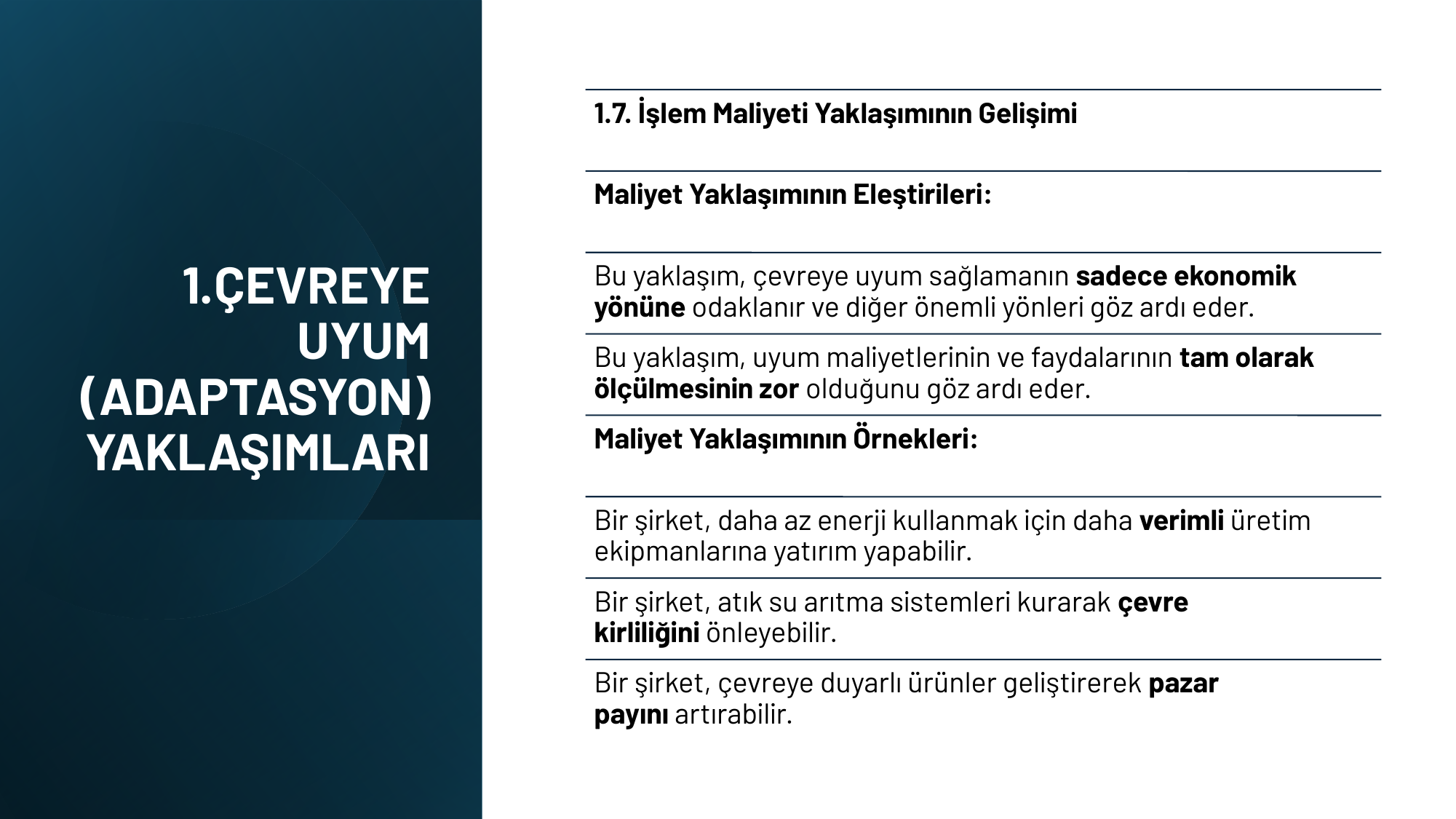

1.7. İşlem Maliyeti Yaklaşımının Gelişimi
Maliyet Yaklaşımının Eleştirileri:
Bu yaklaşım, çevreye uyum sağlamanın sadece ekonomik yönüne odaklanır ve diğer önemli yönleri göz ardı eder.
Bu yaklaşım, uyum maliyetlerinin ve faydalarının tam olarak ölçülmesinin zor olduğunu göz ardı eder.
Maliyet Yaklaşımının Örnekleri:
Bir şirket, daha az enerji kullanmak için daha verimli üretim ekipmanlarına yatırım yapabilir.
Bir şirket, atık su arıtma sistemleri kurarak çevre kirliliğini önleyebilir.
Bir şirket, çevreye duyarlı ürünler geliştirerek pazar payını artırabilir.

# 1.ÇEVREYE UYUM (ADAPTASYON) YAKLAŞIMLARI